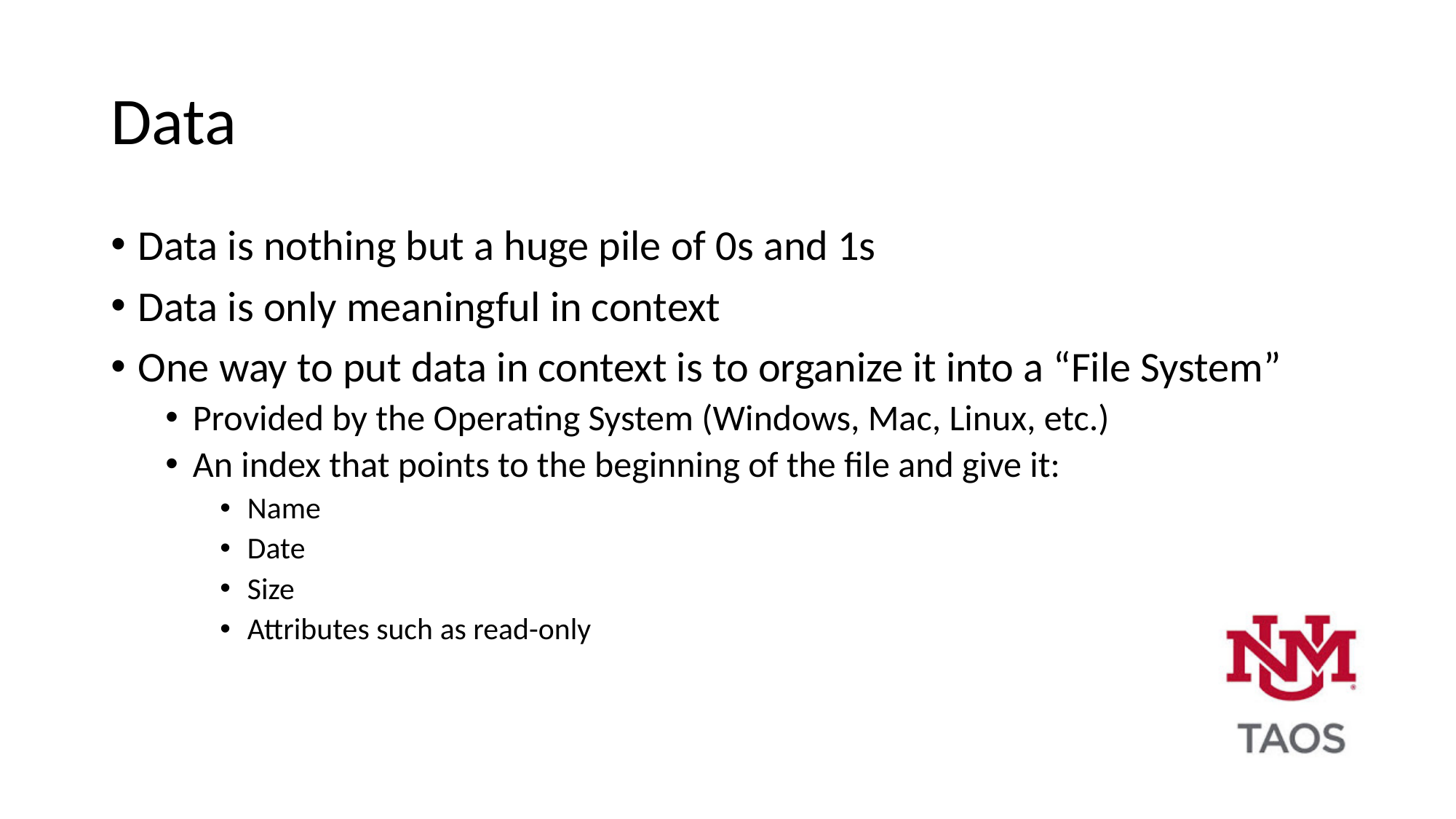

# Data
Data is nothing but a huge pile of 0s and 1s
Data is only meaningful in context
One way to put data in context is to organize it into a “File System”
Provided by the Operating System (Windows, Mac, Linux, etc.)
An index that points to the beginning of the file and give it:
Name
Date
Size
Attributes such as read-only